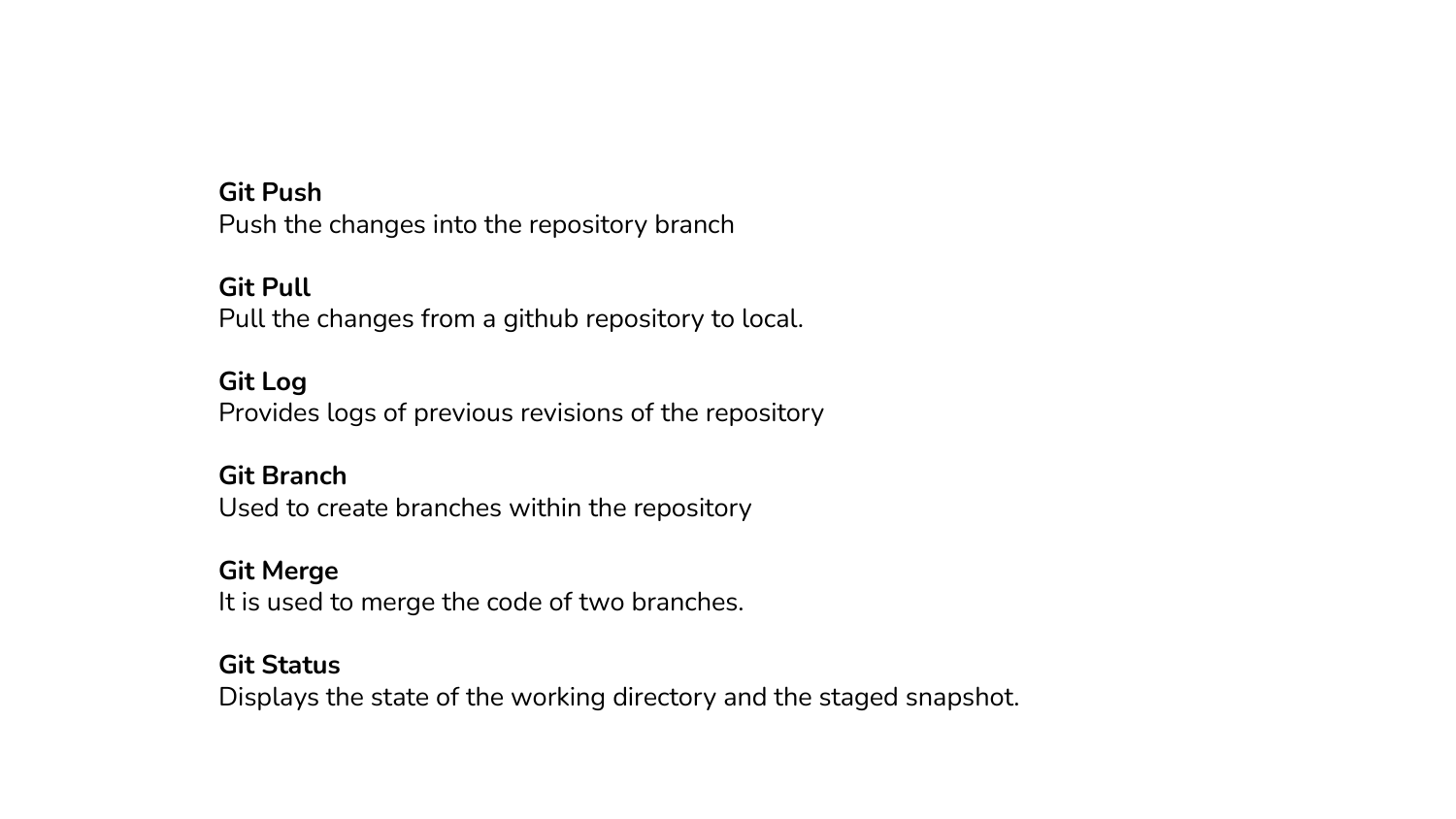

Git Push
Push the changes into the repository branch

Git Pull
Pull the changes from a github repository to local.

Git Log
Provides logs of previous revisions of the repository

Git Branch
Used to create branches within the repository

Git Merge
It is used to merge the code of two branches.

Git Status
Displays the state of the working directory and the staged snapshot.